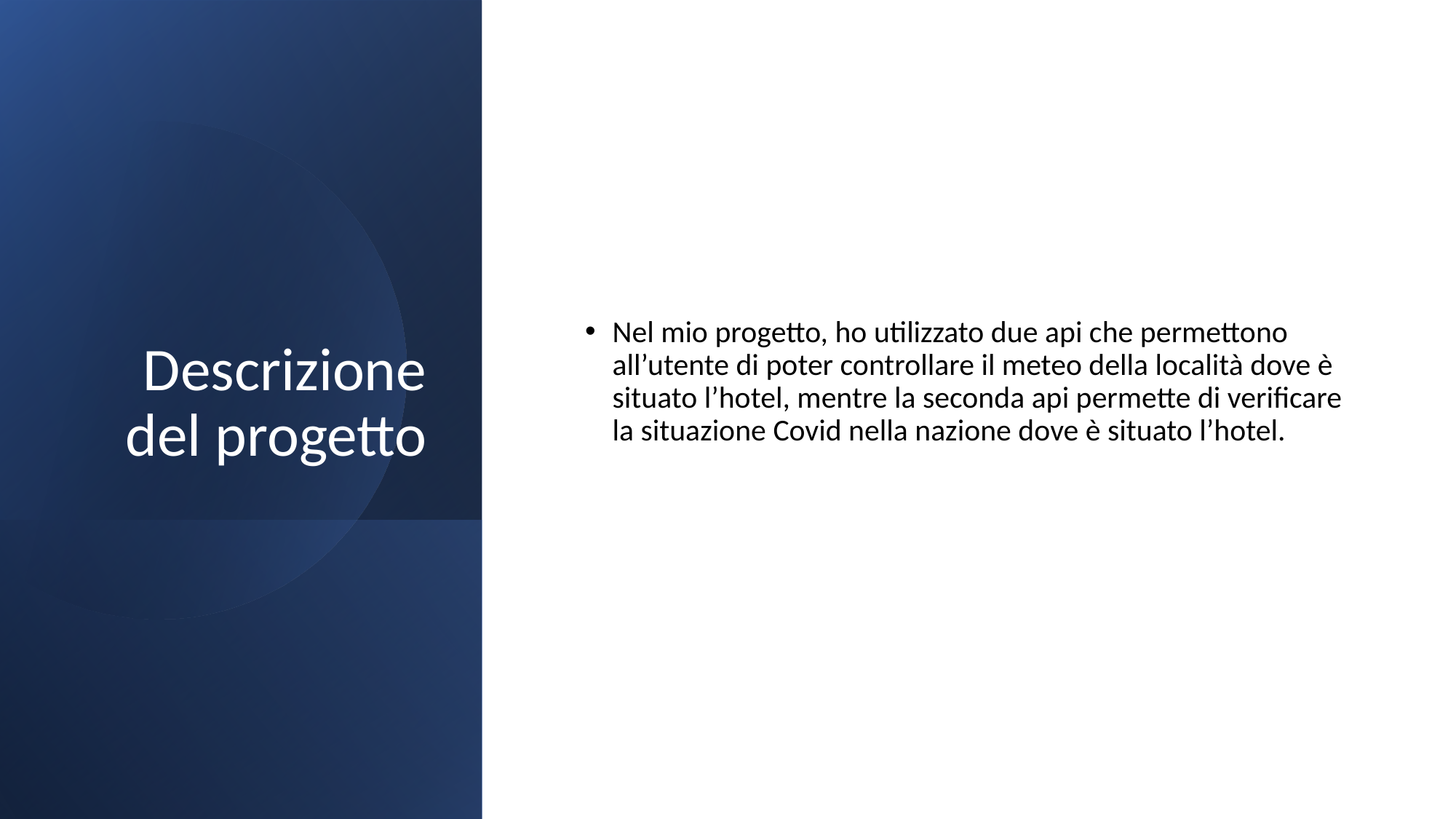

# Descrizione del progetto
Nel mio progetto, ho utilizzato due api che permettono all’utente di poter controllare il meteo della località dove è situato l’hotel, mentre la seconda api permette di verificare la situazione Covid nella nazione dove è situato l’hotel.